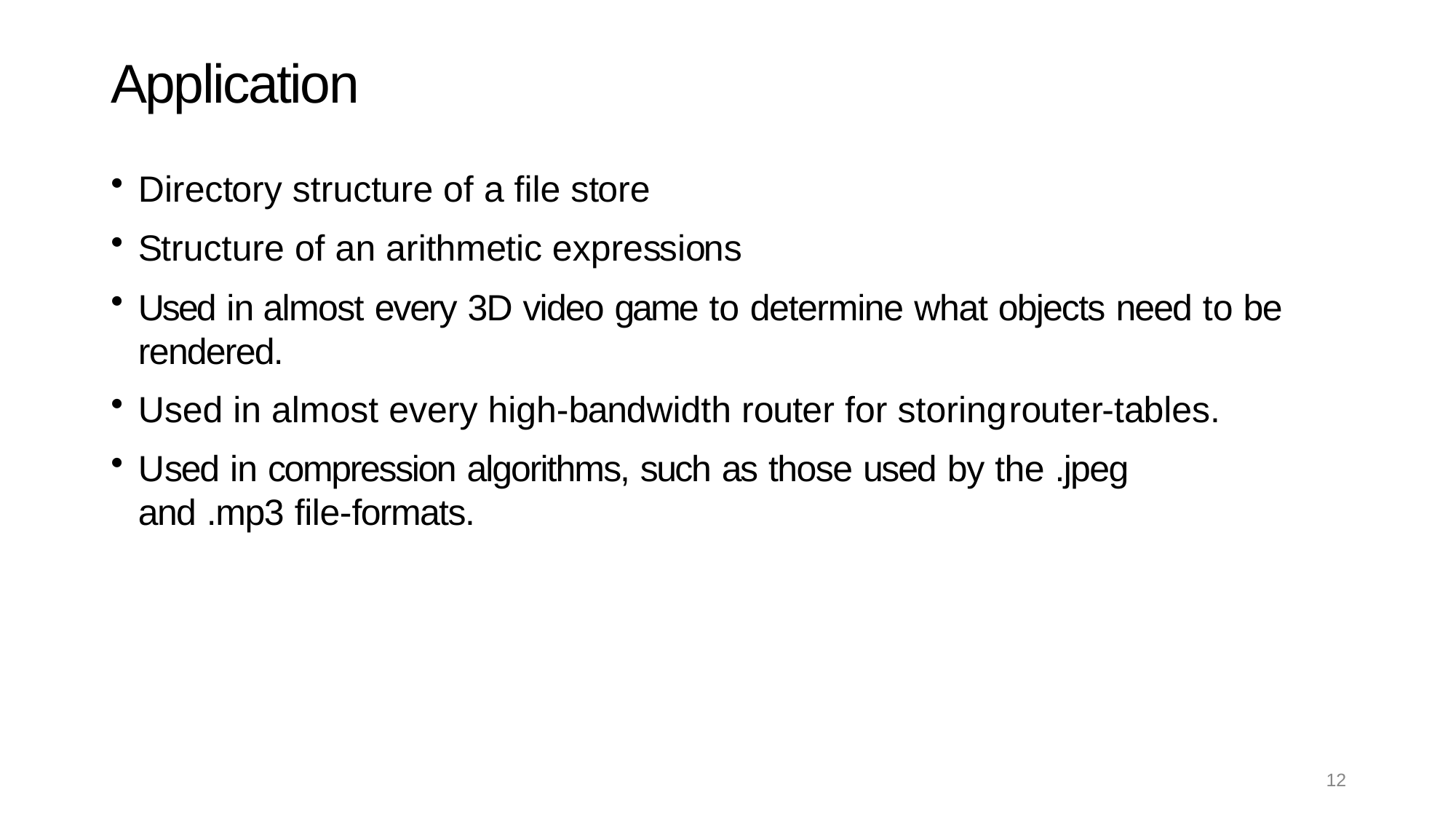

# Application
Directory structure of a file store
Structure of an arithmetic expressions
Used in almost every 3D video game to determine what objects need to be
rendered.
Used in almost every high-bandwidth router for storingrouter-tables.
Used in compression algorithms, such as those used by the .jpeg and .mp3 file-formats.
12